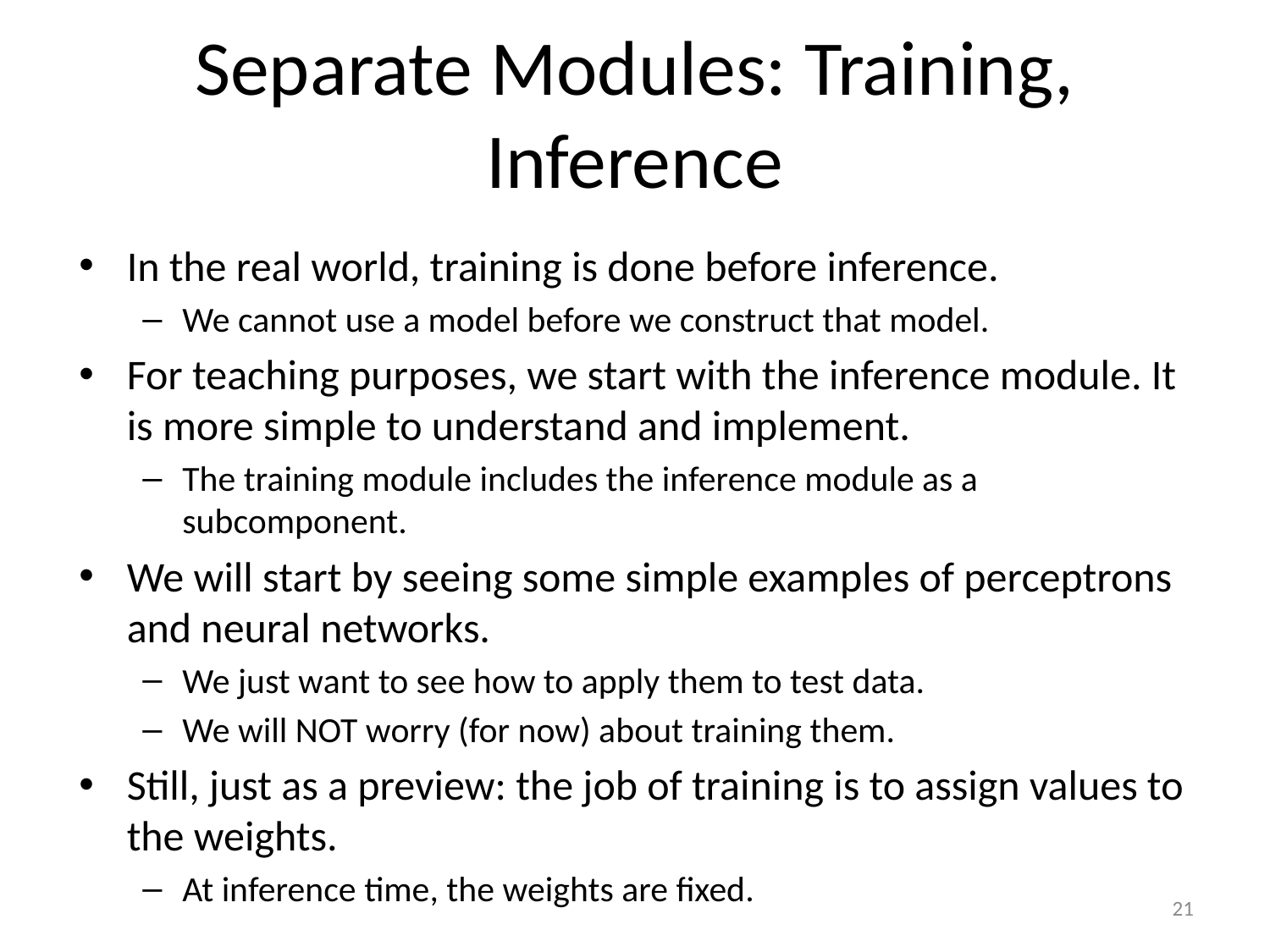

# Separate Modules: Training, Inference
In the real world, training is done before inference.
We cannot use a model before we construct that model.
For teaching purposes, we start with the inference module. It is more simple to understand and implement.
The training module includes the inference module as a subcomponent.
We will start by seeing some simple examples of perceptrons and neural networks.
We just want to see how to apply them to test data.
We will NOT worry (for now) about training them.
Still, just as a preview: the job of training is to assign values to the weights.
At inference time, the weights are fixed.

21